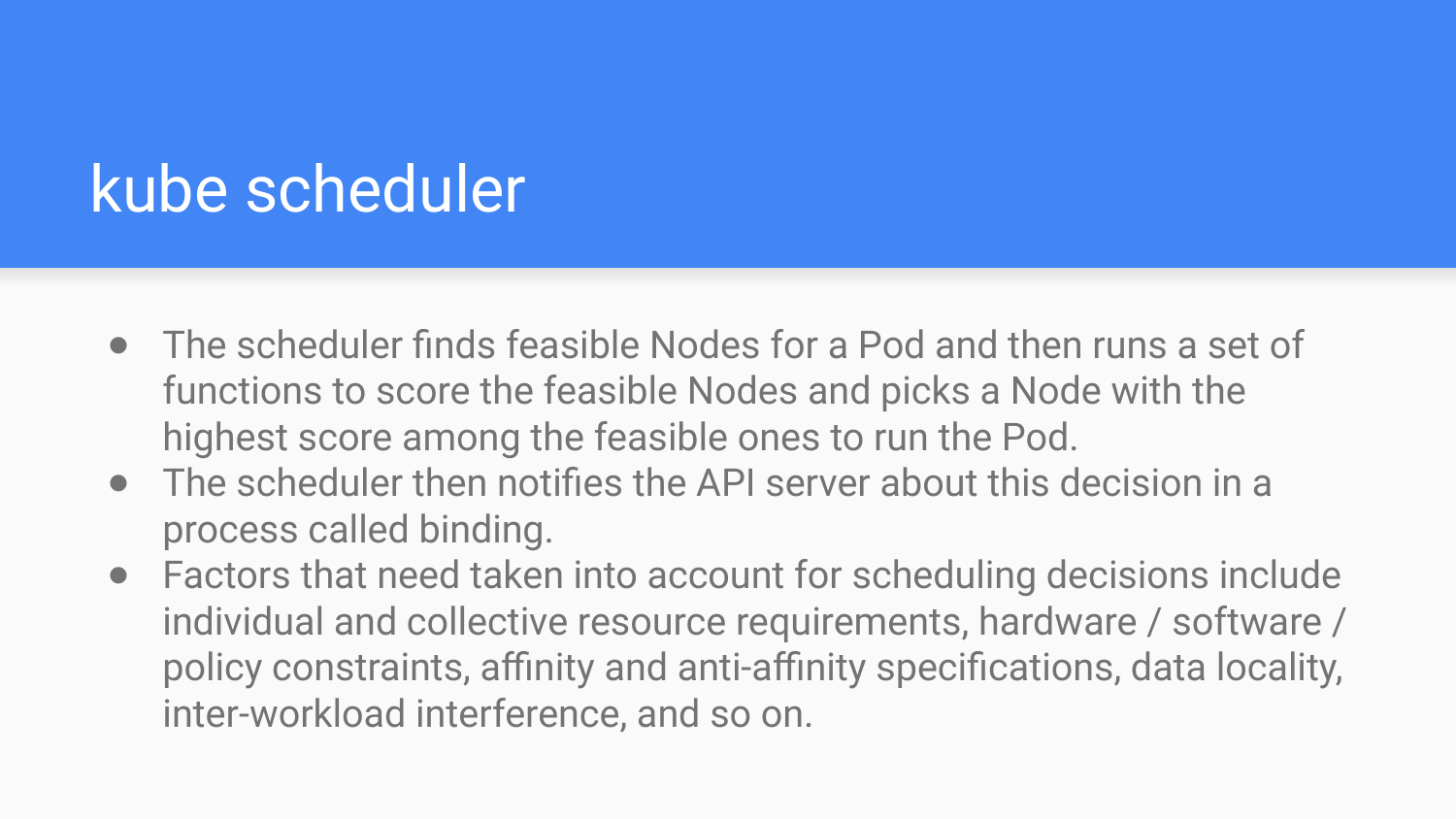

# kube scheduler
The scheduler finds feasible Nodes for a Pod and then runs a set of functions to score the feasible Nodes and picks a Node with the highest score among the feasible ones to run the Pod.
The scheduler then notifies the API server about this decision in a process called binding.
Factors that need taken into account for scheduling decisions include individual and collective resource requirements, hardware / software / policy constraints, affinity and anti-affinity specifications, data locality, inter-workload interference, and so on.